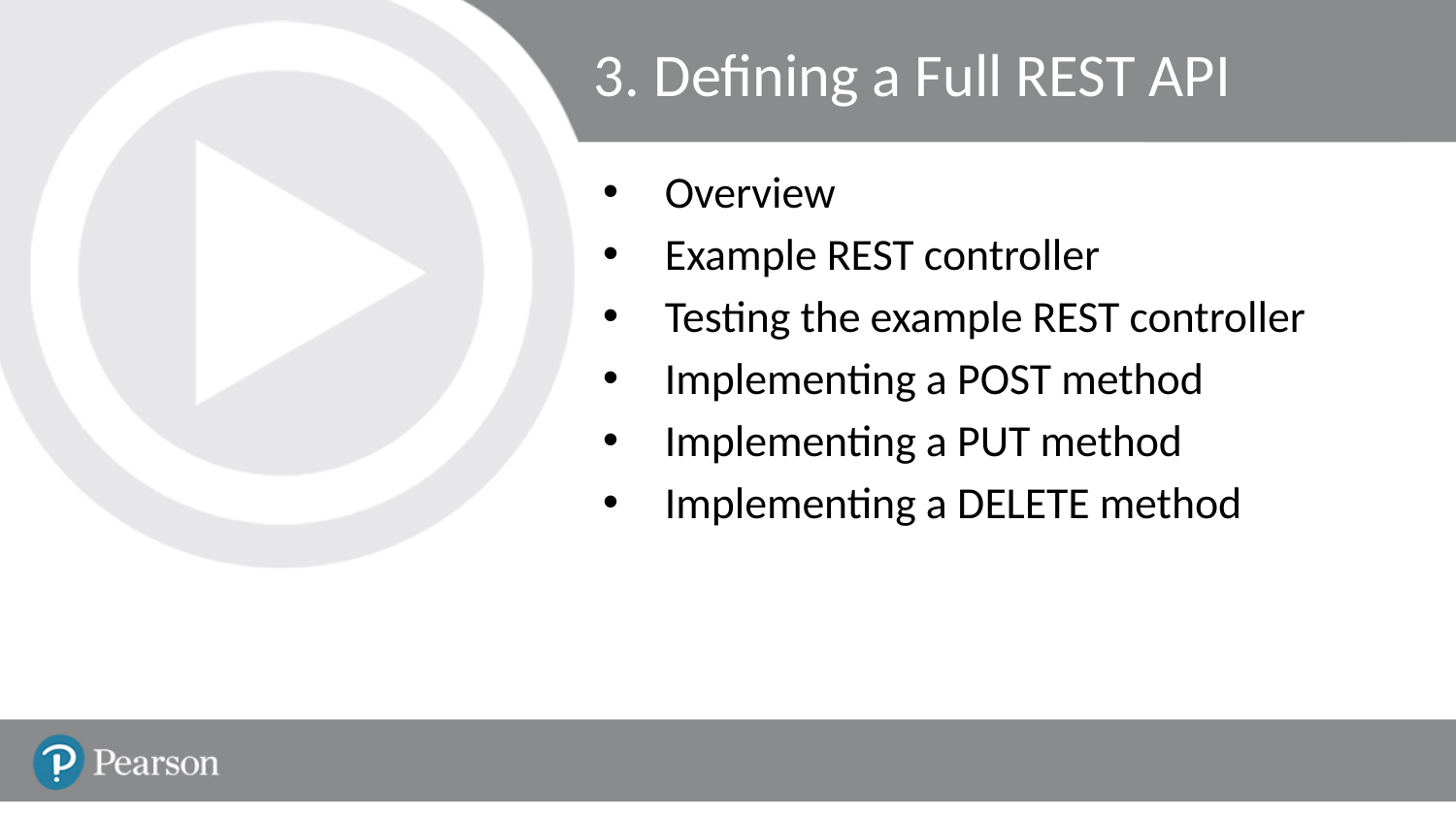

# 3. Defining a Full REST API
Overview
Example REST controller
Testing the example REST controller
Implementing a POST method
Implementing a PUT method
Implementing a DELETE method